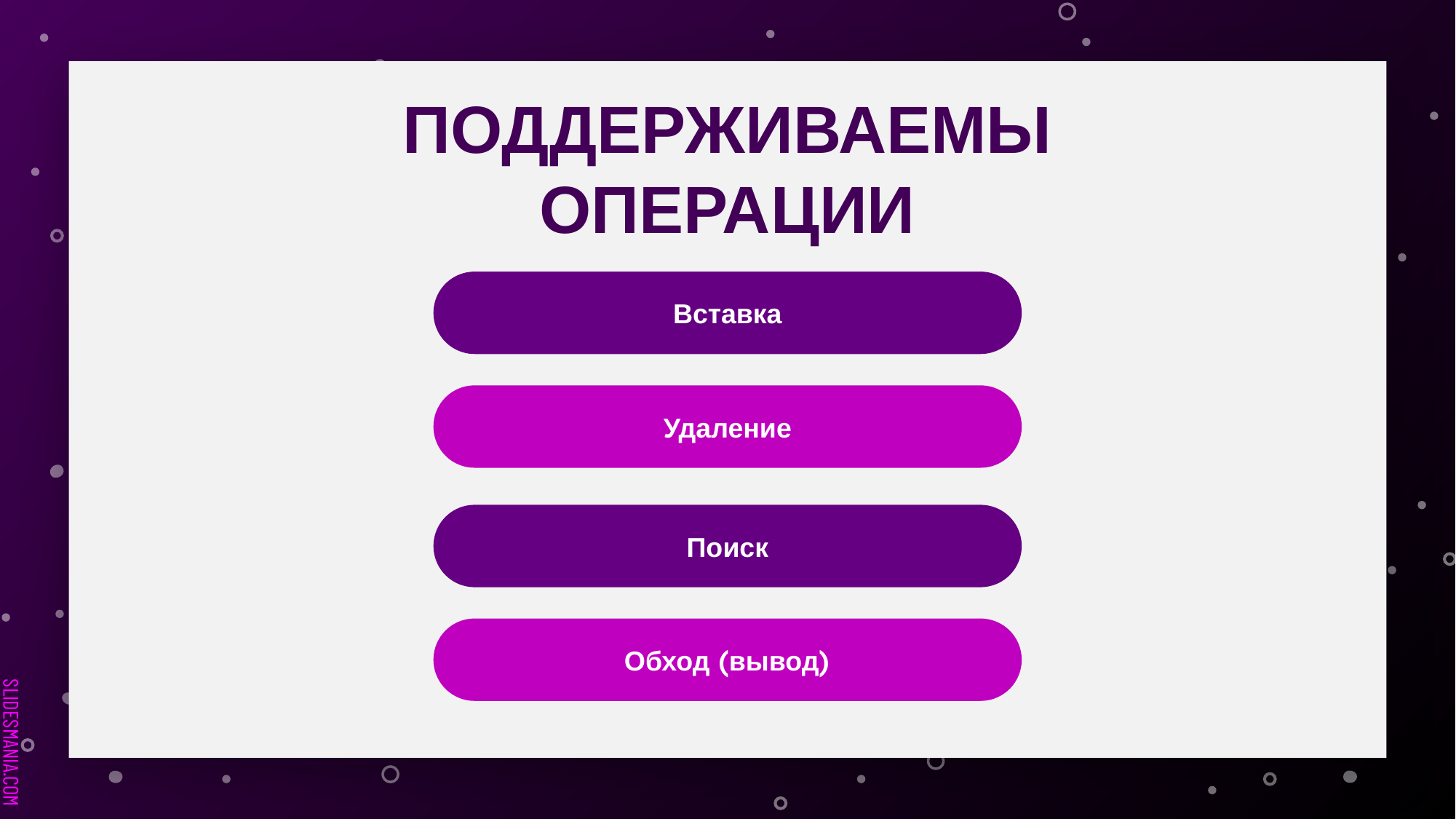

ПОДДЕРЖИВАЕМЫ ОПЕРАЦИИ
Вставка
Удаление
Поиск
Обход (вывод)